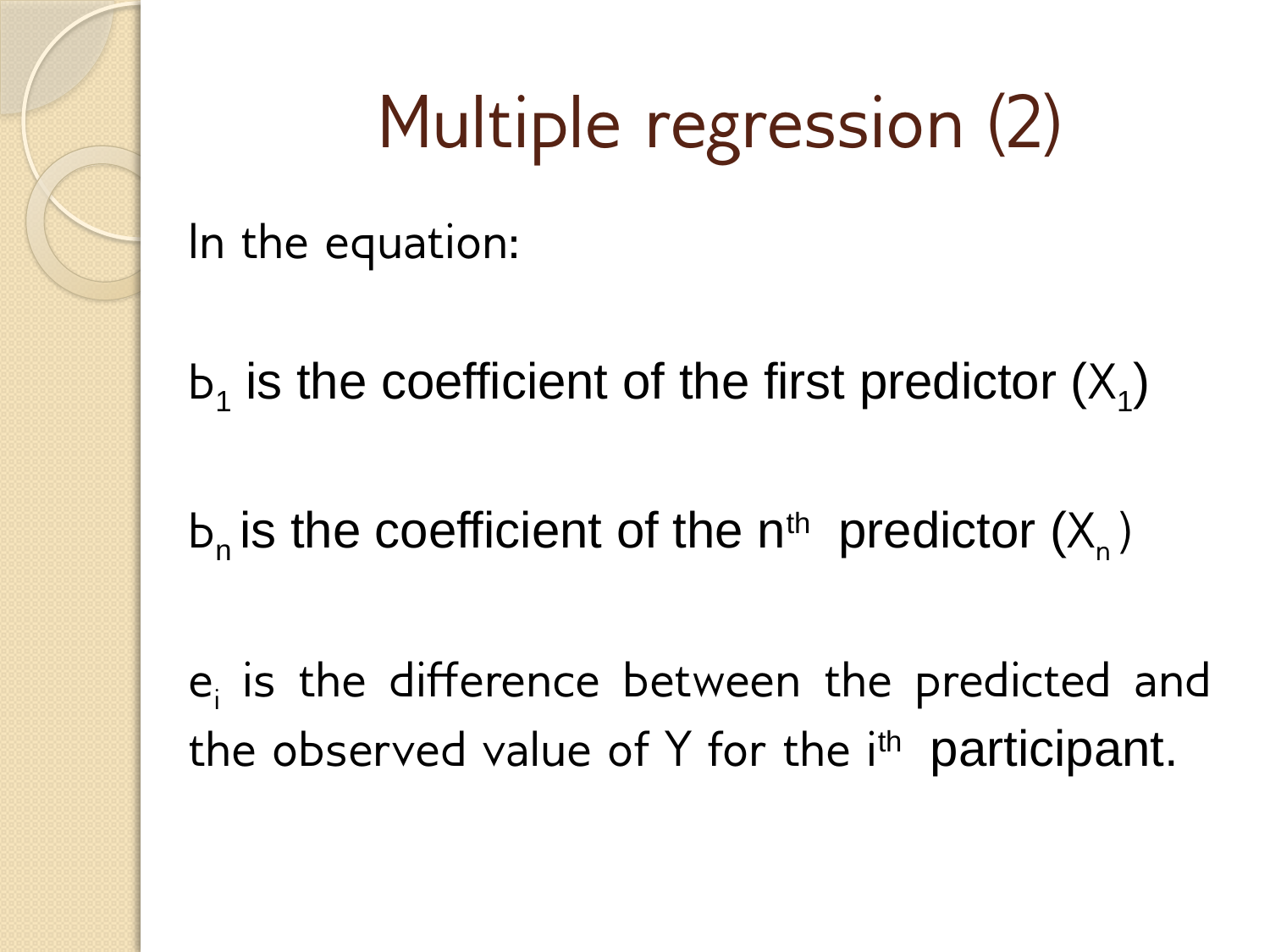

# Multiple regression (2)
In the equation:

b1 is the coefficient of the first predictor (X1)

bn is the coefficient of the nth  predictor (Xn )

ei is the difference between the predicted and the observed value of Y for the ith  participant.